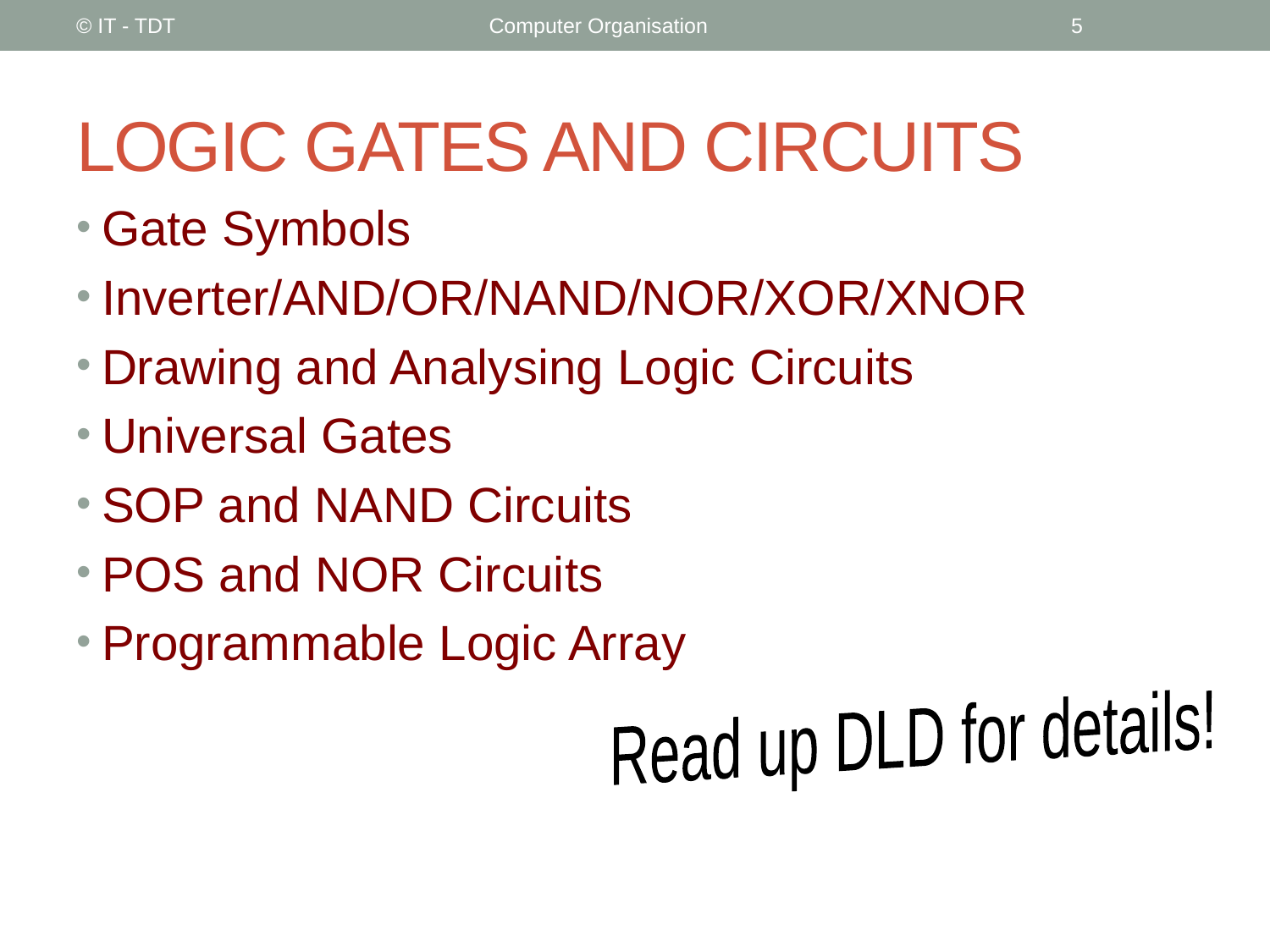

© IT - TDT
Computer Organisation
5
# LOGIC GATES AND CIRCUITS
Gate Symbols
Inverter/AND/OR/NAND/NOR/XOR/XNOR
Drawing and Analysing Logic Circuits
Universal Gates
SOP and NAND Circuits
POS and NOR Circuits
Programmable Logic Array
Read up DLD for details!